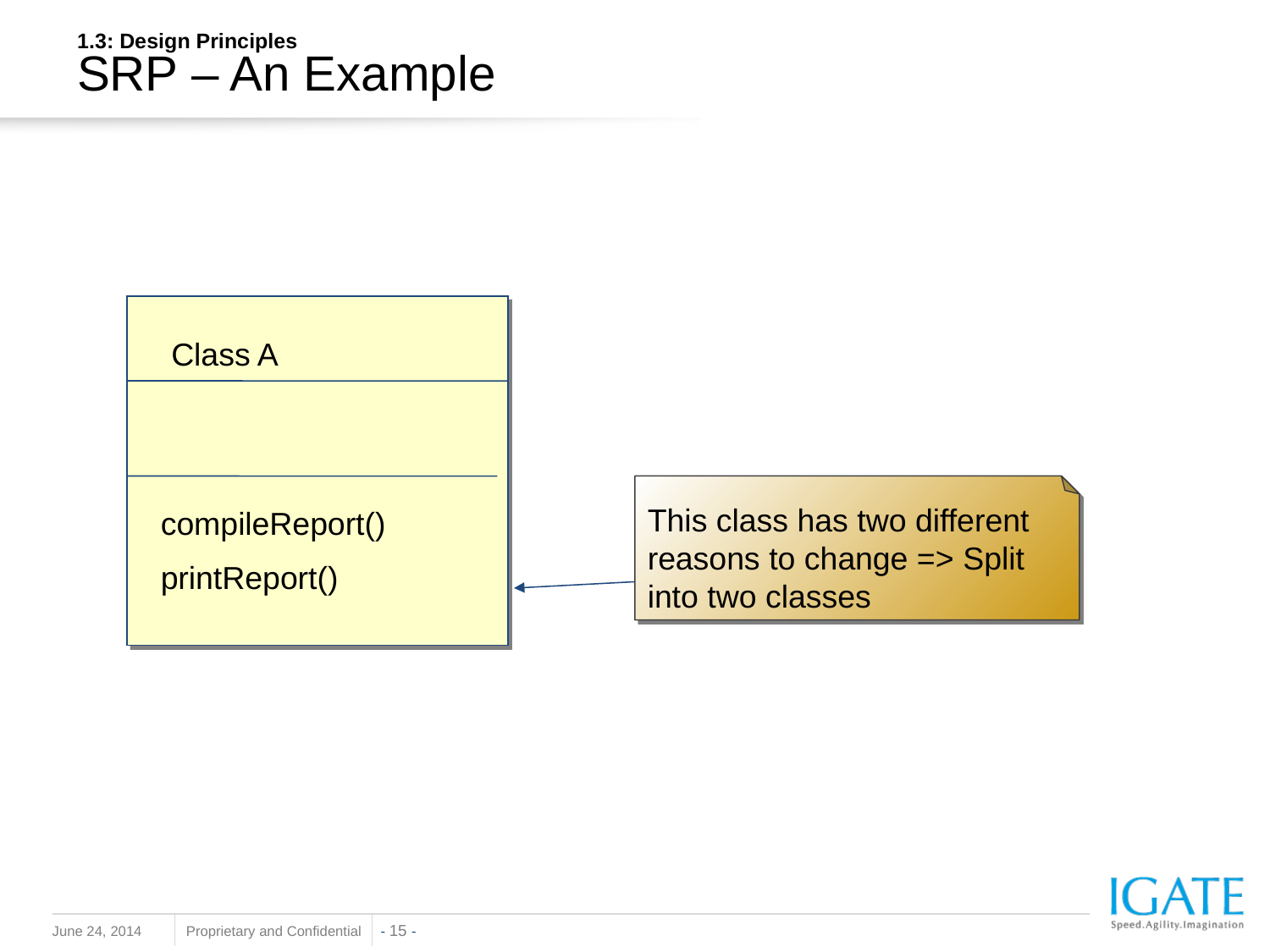

1.3: Design Principles
SRP – An Example

Class A

This class has two different reasons to change => Split into two classes
compileReport()
printReport()